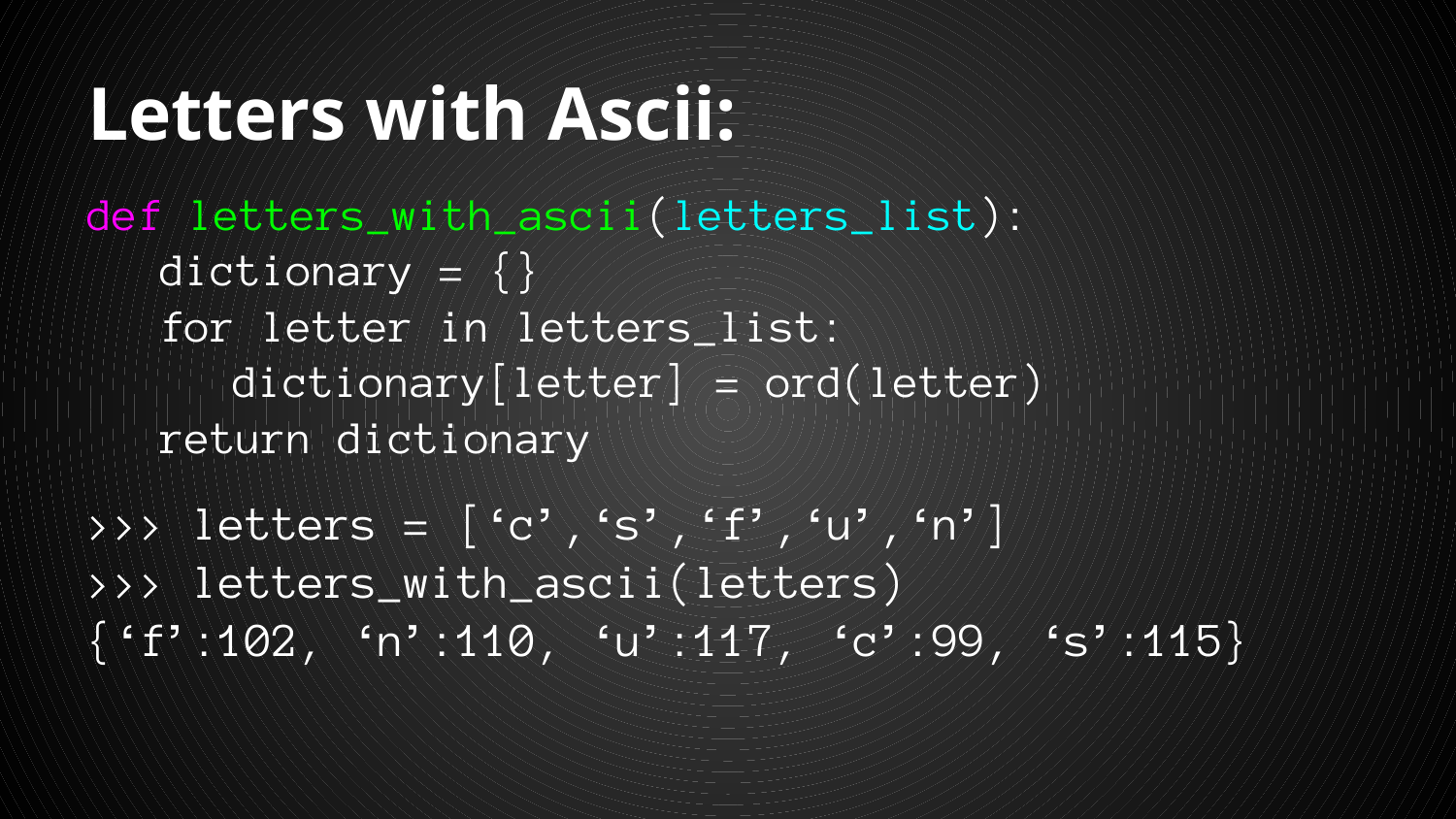

# Letters with Ascii:
def letters_with_ascii(letters_list):
dictionary = {}
for letter in letters_list:
	dictionary[letter] = ord(letter)
return dictionary

>>> letters = [‘c’,‘s’,‘f’,‘u’,‘n’]
>>> letters_with_ascii(letters)
{‘f’:102, ‘n’:110, ‘u’:117, ‘c’:99, ‘s’:115}